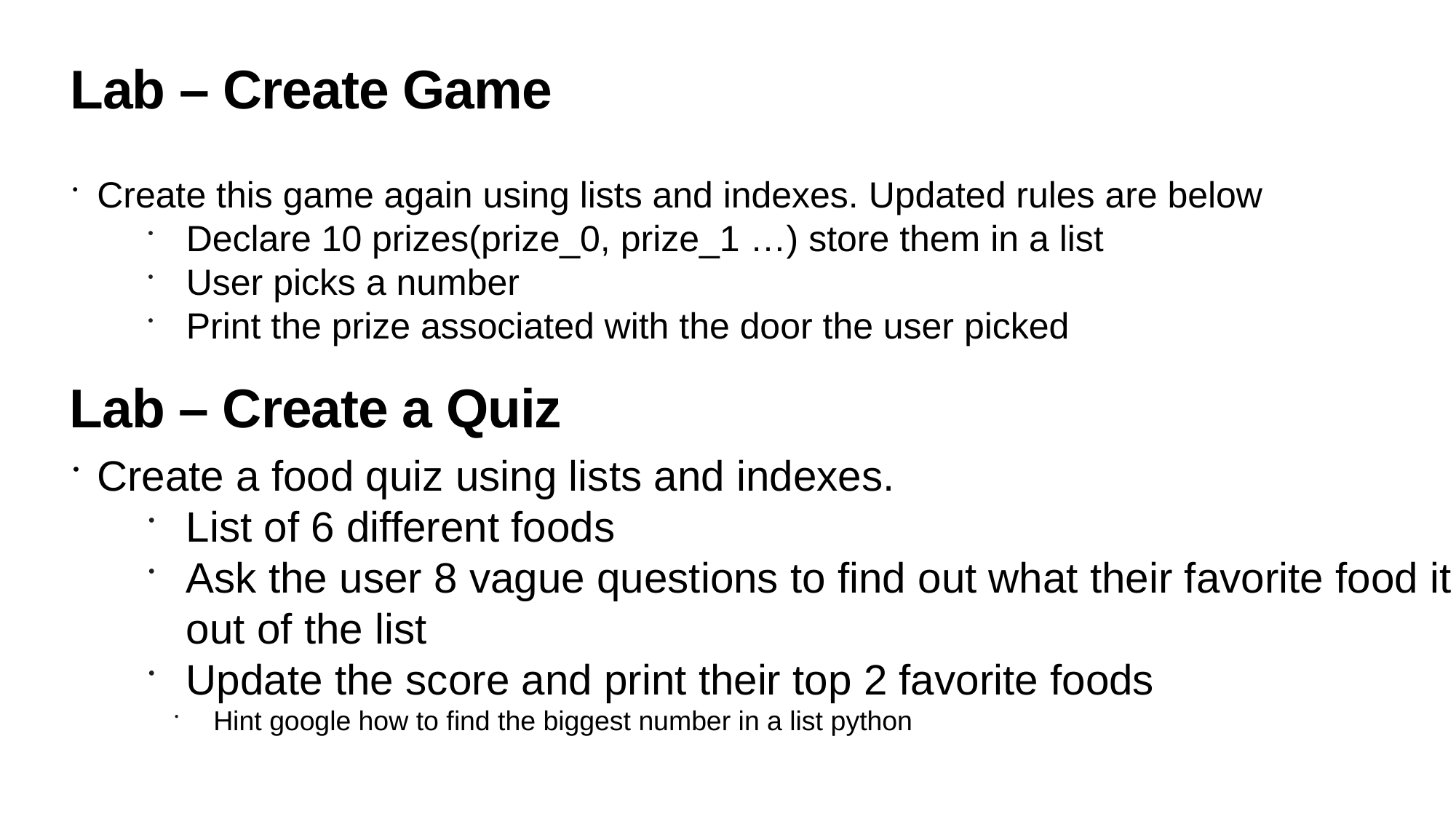

# Lab – Create Game
Create this game again using lists and indexes. Updated rules are below
Declare 10 prizes(prize_0, prize_1 …) store them in a list
User picks a number
Print the prize associated with the door the user picked
Lab – Create a Quiz
Create a food quiz using lists and indexes.
List of 6 different foods
Ask the user 8 vague questions to find out what their favorite food it out of the list
Update the score and print their top 2 favorite foods
Hint google how to find the biggest number in a list python